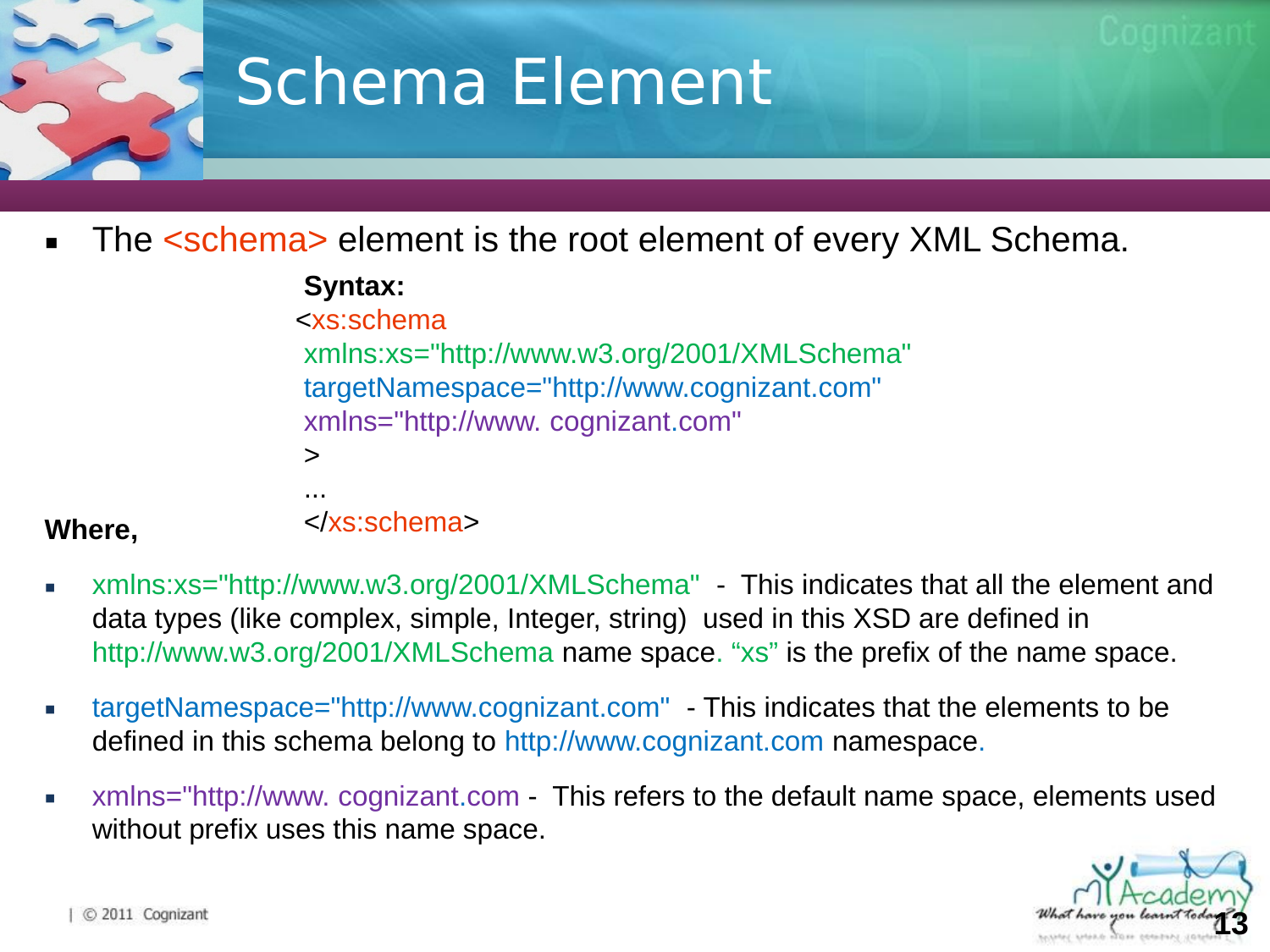

# Schema Element

The <schema> element is the root element of every XML Schema.

Where,
xmlns:xs="http://www.w3.org/2001/XMLSchema"  -  This indicates that all the element and data types (like complex, simple, Integer, string)  used in this XSD are defined in http://www.w3.org/2001/XMLSchema name space. “xs” is the prefix of the name space.
targetNamespace="http://www.cognizant.com"  - This indicates that the elements to be defined in this schema belong to http://www.cognizant.com namespace.
xmlns="http://www. cognizant.com -  This refers to the default name space, elements used without prefix uses this name space.

Syntax:
     <xs:schema xmlns:xs="http://www.w3.org/2001/XMLSchema"
targetNamespace="http://www.cognizant.com"
xmlns="http://www. cognizant.com"
>
...
</xs:schema>

13